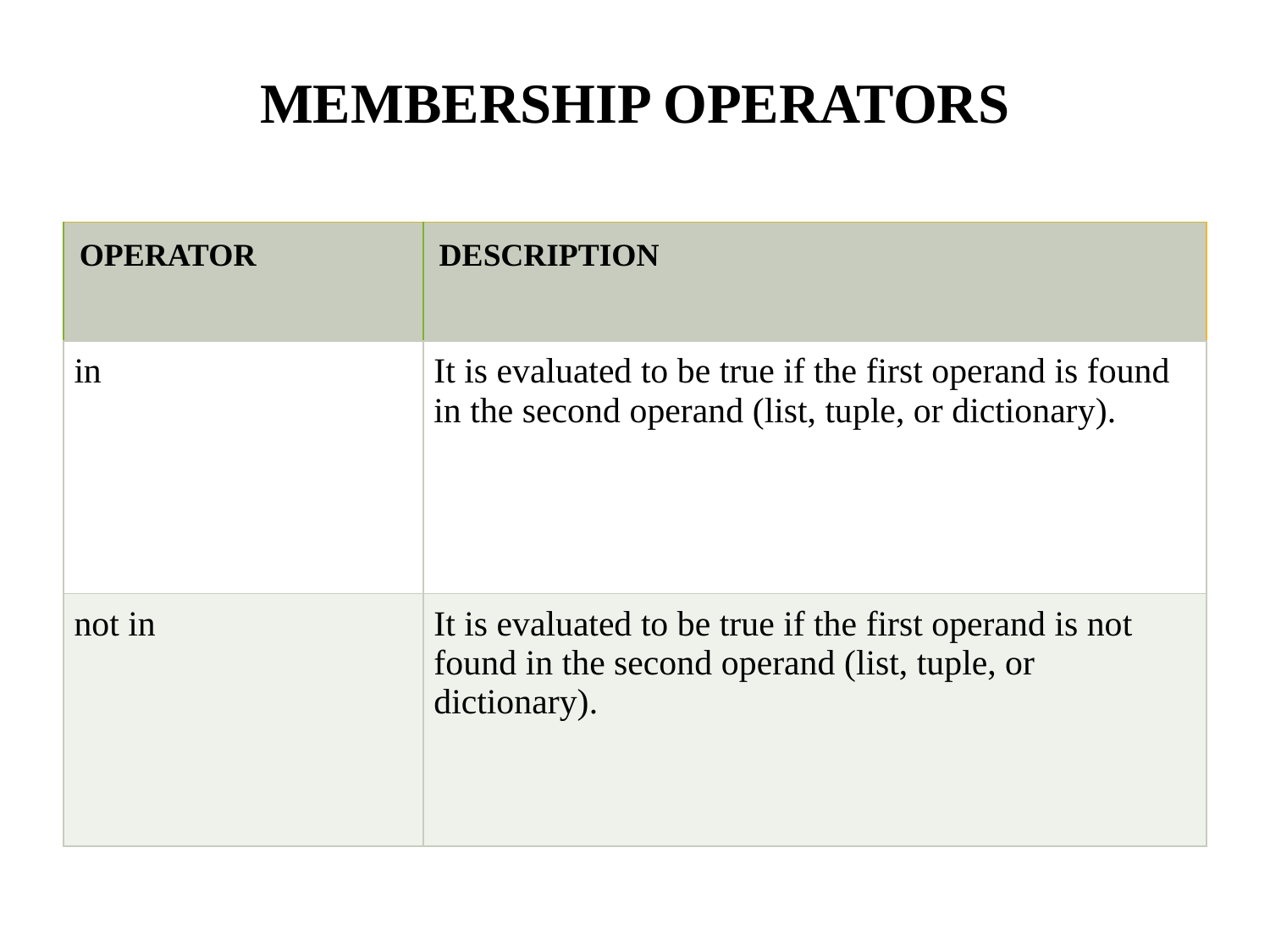

# MEMBERSHIP OPERATORS
| OPERATOR | DESCRIPTION |
| --- | --- |
| in | It is evaluated to be true if the first operand is found in the second operand (list, tuple, or dictionary). |
| not in | It is evaluated to be true if the first operand is not found in the second operand (list, tuple, or dictionary). |